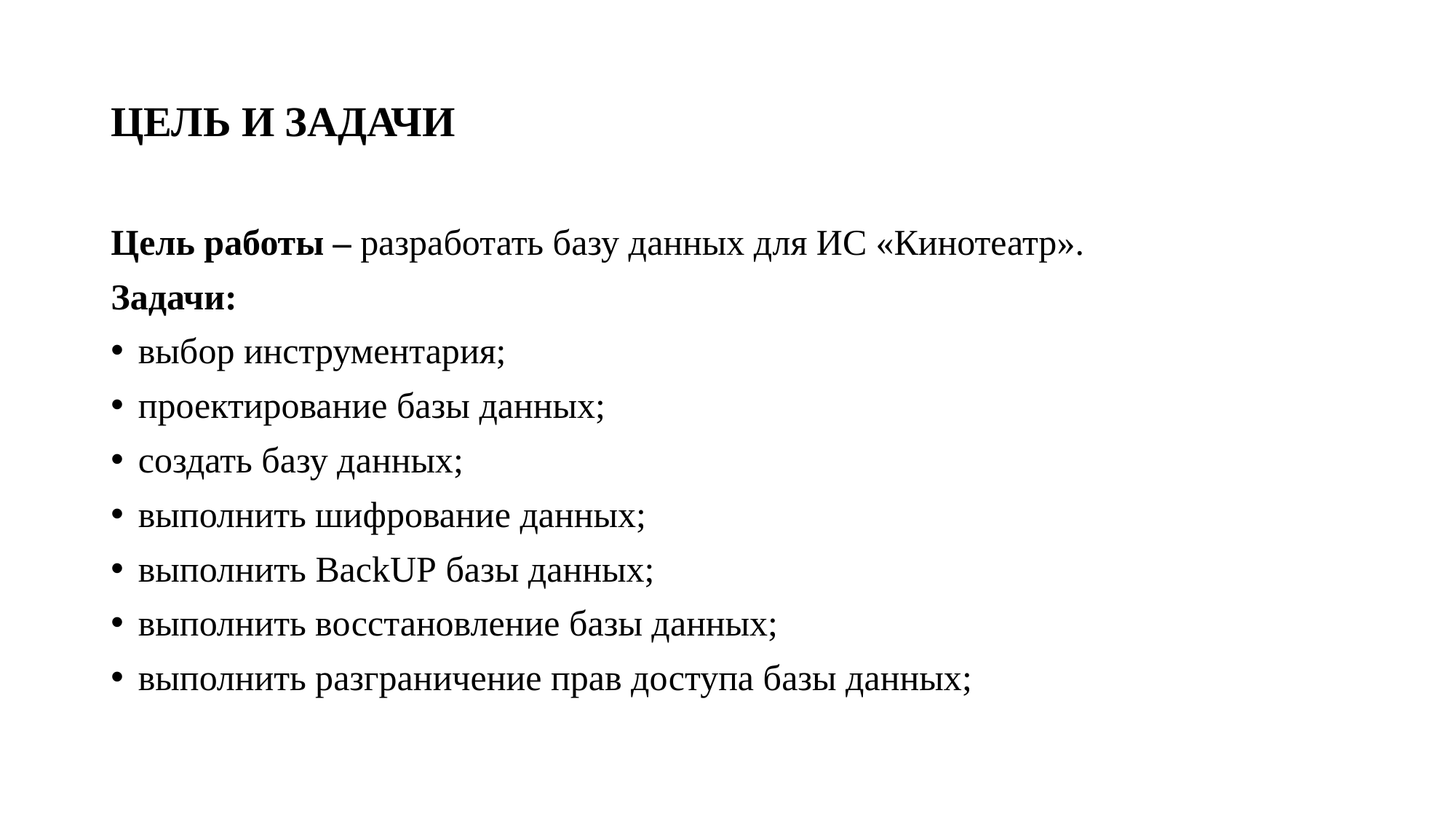

# ЦЕЛЬ И ЗАДАЧИ
Цель работы – разработать базу данных для ИС «Кинотеатр».
Задачи:
выбор инструментария;
проектирование базы данных;
создать базу данных;
выполнить шифрование данных;
выполнить BackUP базы данных;
выполнить восстановление базы данных;
выполнить разграничение прав доступа базы данных;